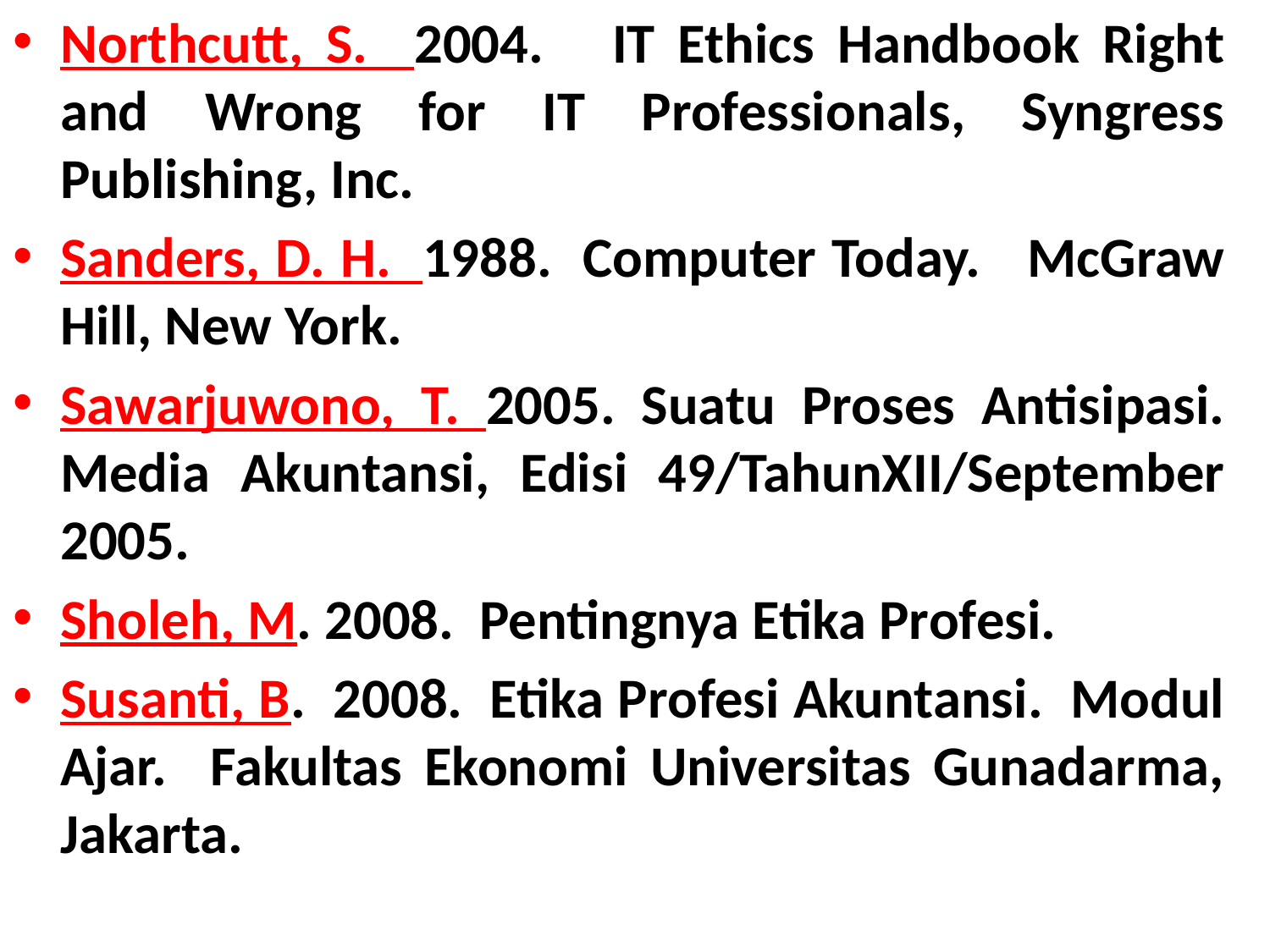

Northcutt, S.  2004.   IT Ethics Handbook Right and Wrong for IT Professionals, Syngress Publishing, Inc.
Sanders, D. H.  1988.  Computer Today.   McGraw Hill, New York.
Sawarjuwono, T. 2005. Suatu Proses Antisipasi. Media Akuntansi, Edisi 49/TahunXII/September 2005.
Sholeh, M. 2008.  Pentingnya Etika Profesi.
Susanti, B.  2008.  Etika Profesi Akuntansi.  Modul Ajar.  Fakultas Ekonomi Universitas Gunadarma, Jakarta.